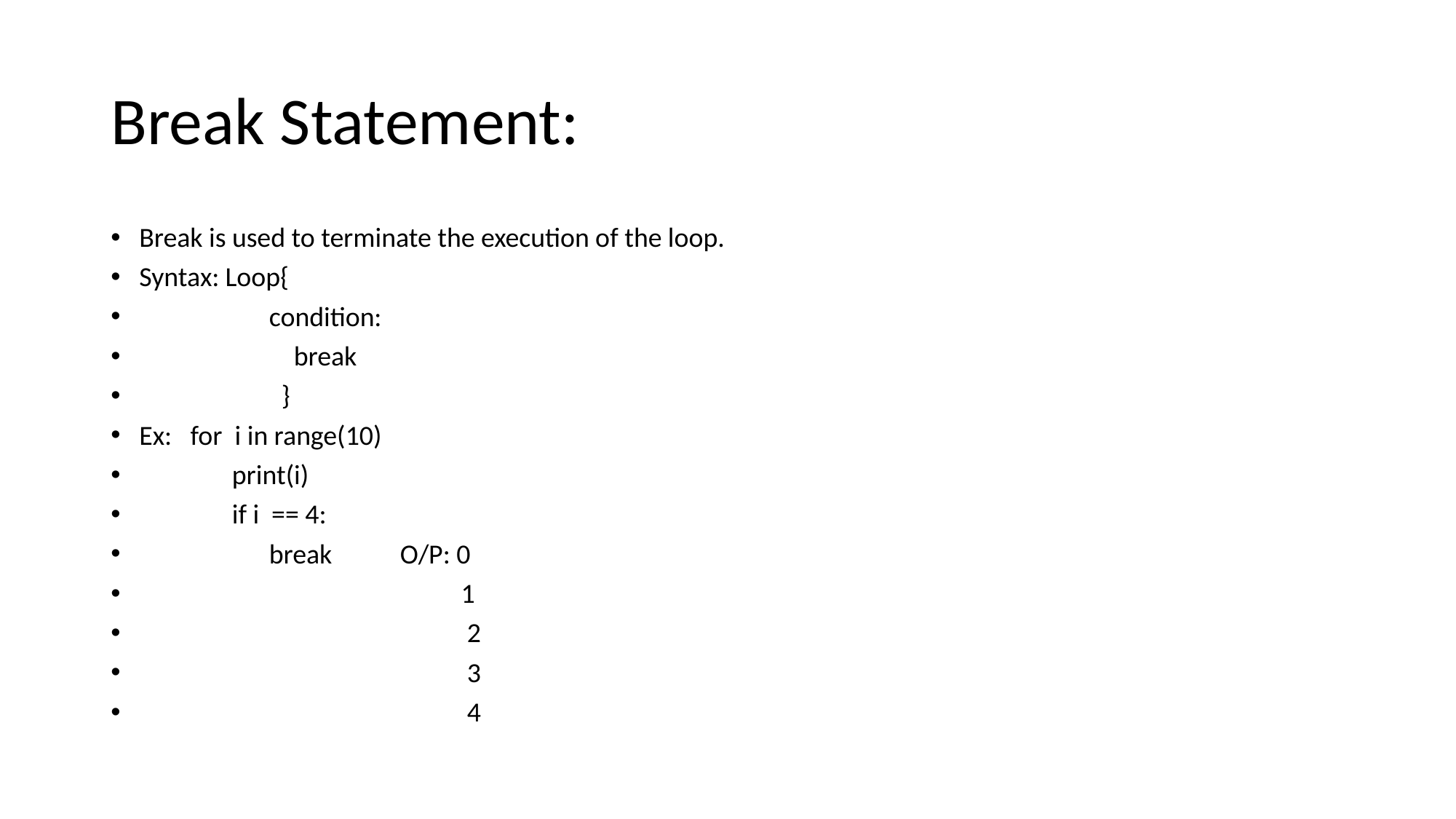

# Break Statement:
Break is used to terminate the execution of the loop.
Syntax: Loop{
                     condition:
                         break
                       }
Ex:   for  i in range(10)
               print(i)
               if i  == 4:
                     break           O/P: 0
                                                    1
                                                     2
                                                     3
                                                     4